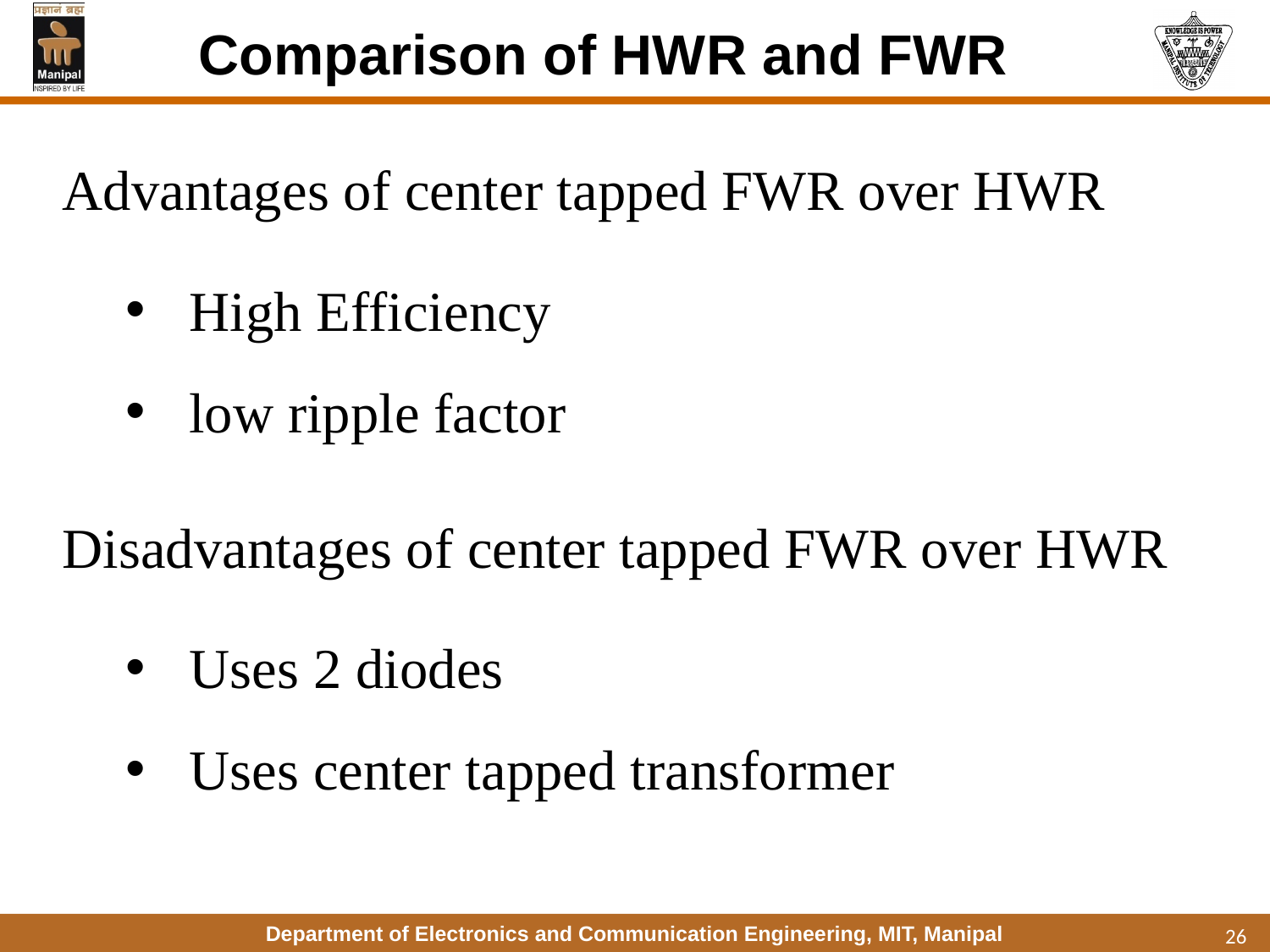

Comparison of HWR and FWR
Advantages of center tapped FWR over HWR

High Efficiency
low ripple factor

Disadvantages of center tapped FWR over HWR

Uses 2 diodes
Uses center tapped transformer
26